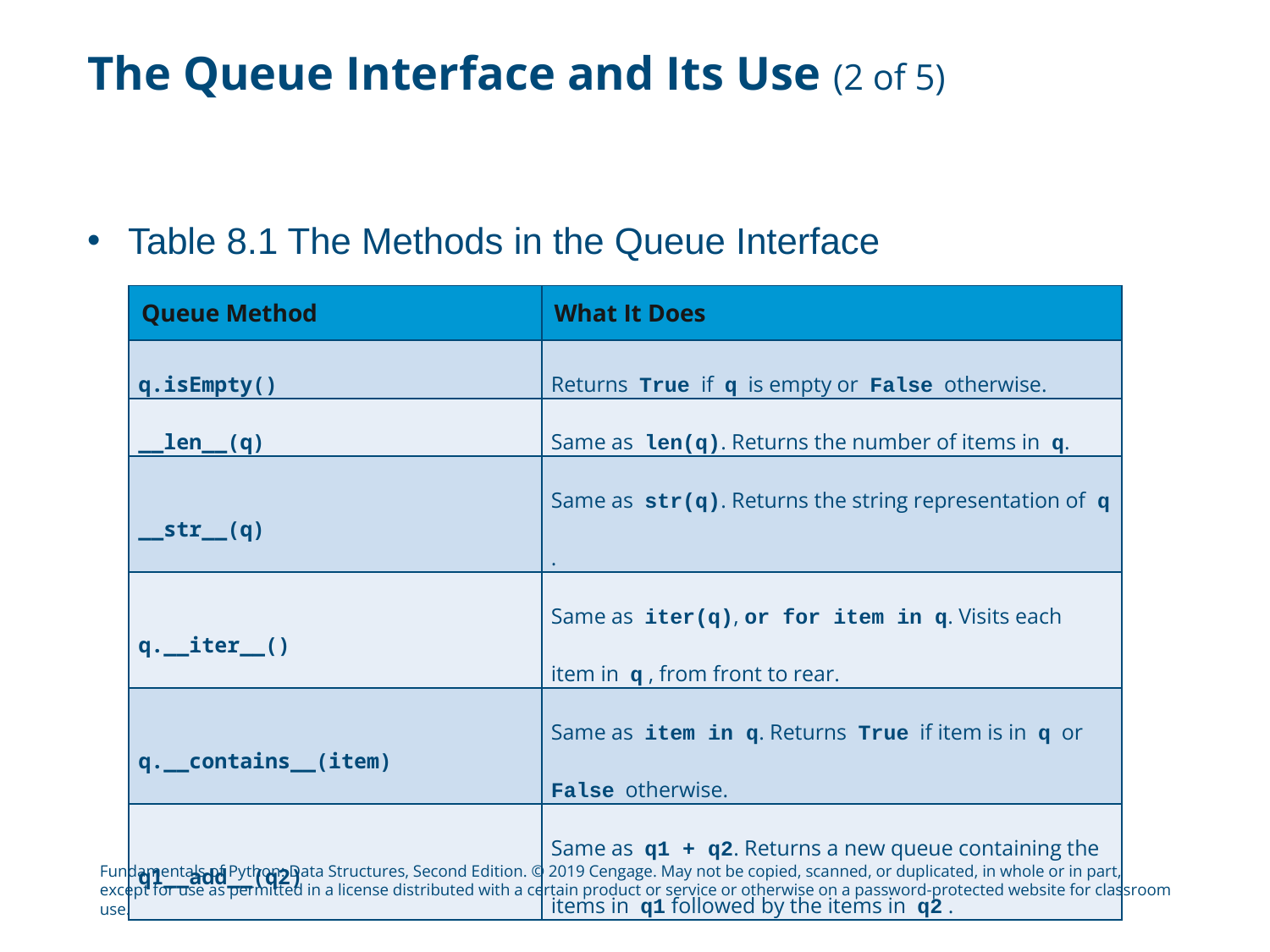

# The Queue Interface and Its Use (2 of 5)
Table 8.1 The Methods in the Queue Interface
| Queue Method | What It Does |
| --- | --- |
| q.isEmpty() | Returns True if q is empty or False otherwise. |
| \_\_len\_\_(q) | Same as len(q). Returns the number of items in q. |
| \_\_str\_\_(q) | Same as str(q). Returns the string representation of q . |
| q.\_\_iter\_\_() | Same as iter(q), or for item in q. Visits each item in q , from front to rear. |
| q.\_\_contains\_\_(item) | Same as item in q. Returns True if item is in q or False otherwise. |
| q1\_\_add\_\_(q2) | Same as q1 + q2. Returns a new queue containing the items in q1 followed by the items in q2 . |
Fundamentals of Python: Data Structures, Second Edition. © 2019 Cengage. May not be copied, scanned, or duplicated, in whole or in part, except for use as permitted in a license distributed with a certain product or service or otherwise on a password-protected website for classroom use.